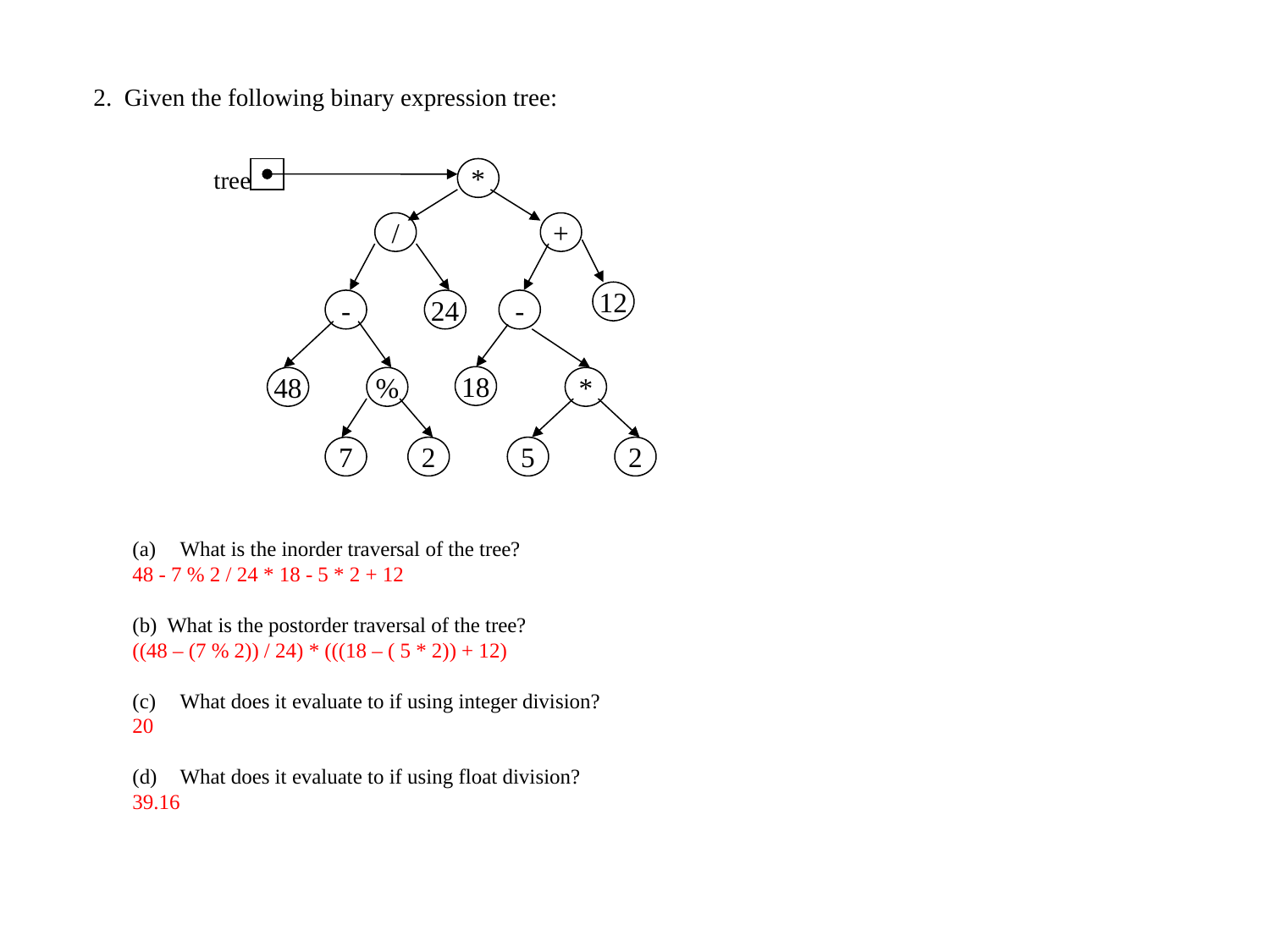

2.  Given the following binary expression tree:
tree

*

/
+

12
-
24
-

18
48
%
*

7
2
5
2
What is the inorder traversal of the tree?
48 - 7 % 2 / 24 * 18 - 5 * 2 + 12
(b)  What is the postorder traversal of the tree?
((48 – (7 % 2)) / 24) * (((18 – ( 5 * 2)) + 12)

What does it evaluate to if using integer division?
20

   What does it evaluate to if using float division?
39.16